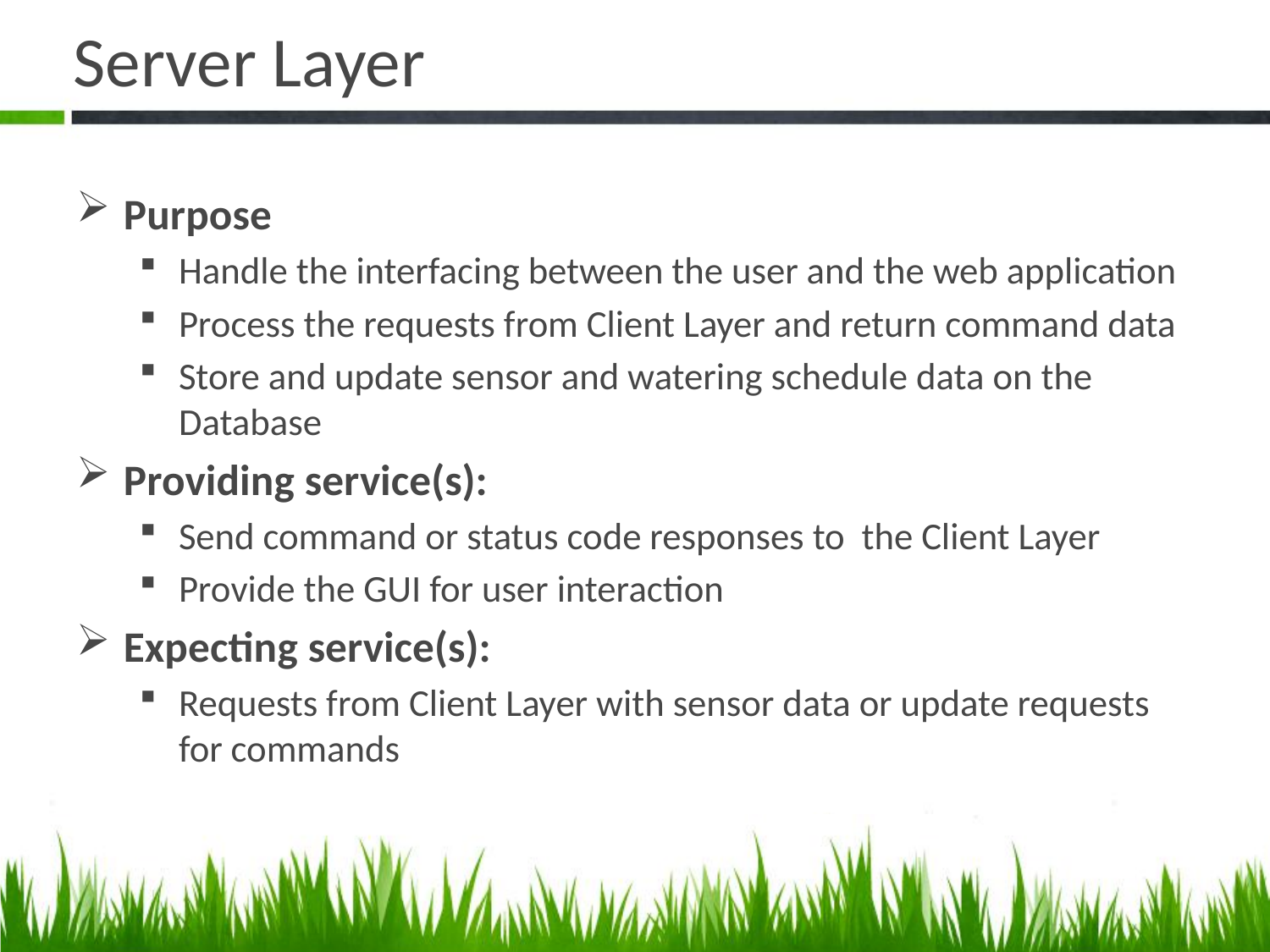

# Server Layer
Purpose
Handle the interfacing between the user and the web application
Process the requests from Client Layer and return command data
Store and update sensor and watering schedule data on the Database
Providing service(s):
Send command or status code responses to  the Client Layer
Provide the GUI for user interaction
Expecting service(s):
Requests from Client Layer with sensor data or update requests for commands